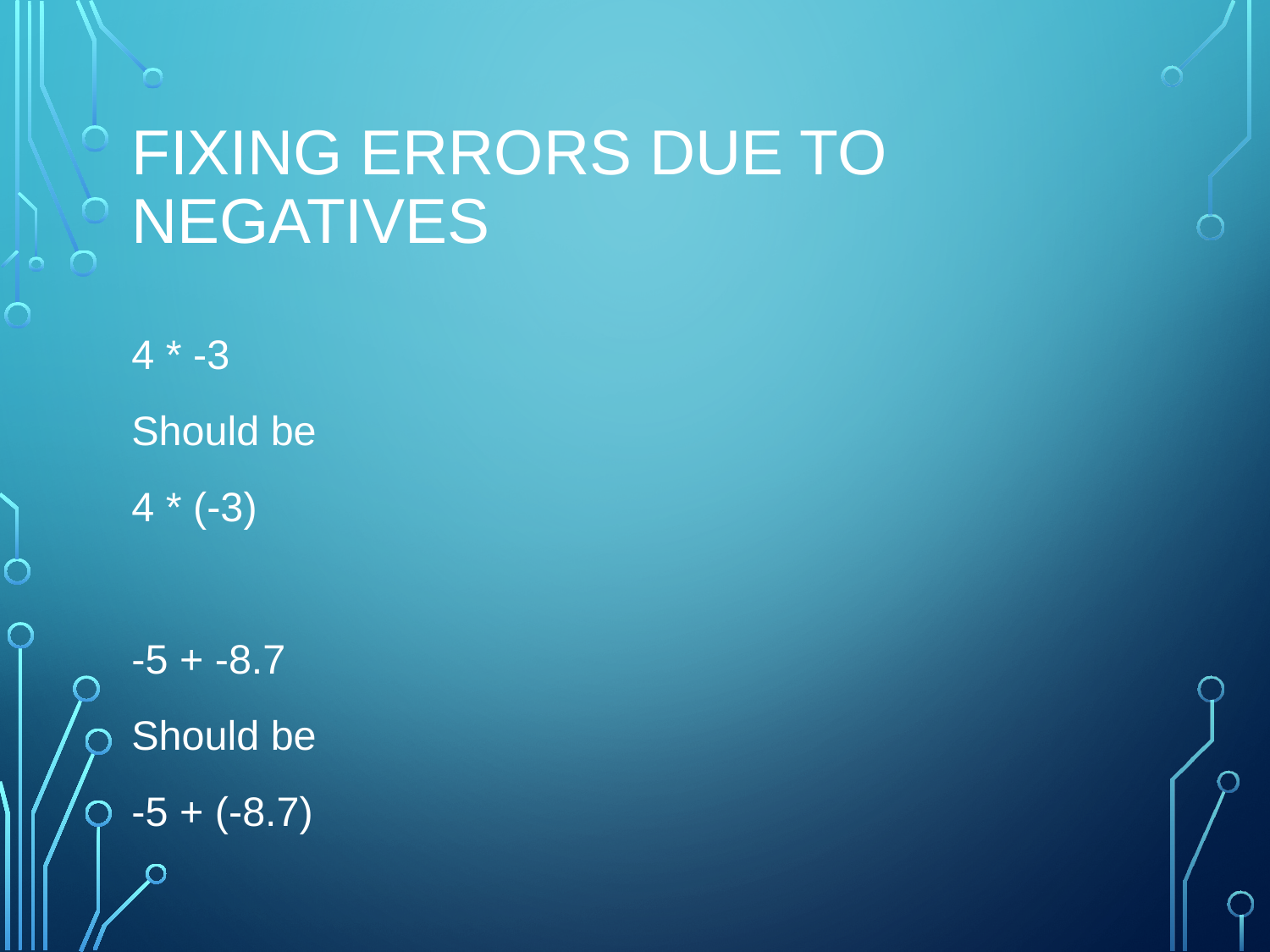

# Fixing Errors Due to Negatives
4 * -3
Should be
4 * (-3)

-5 + -8.7
Should be
-5 + (-8.7)